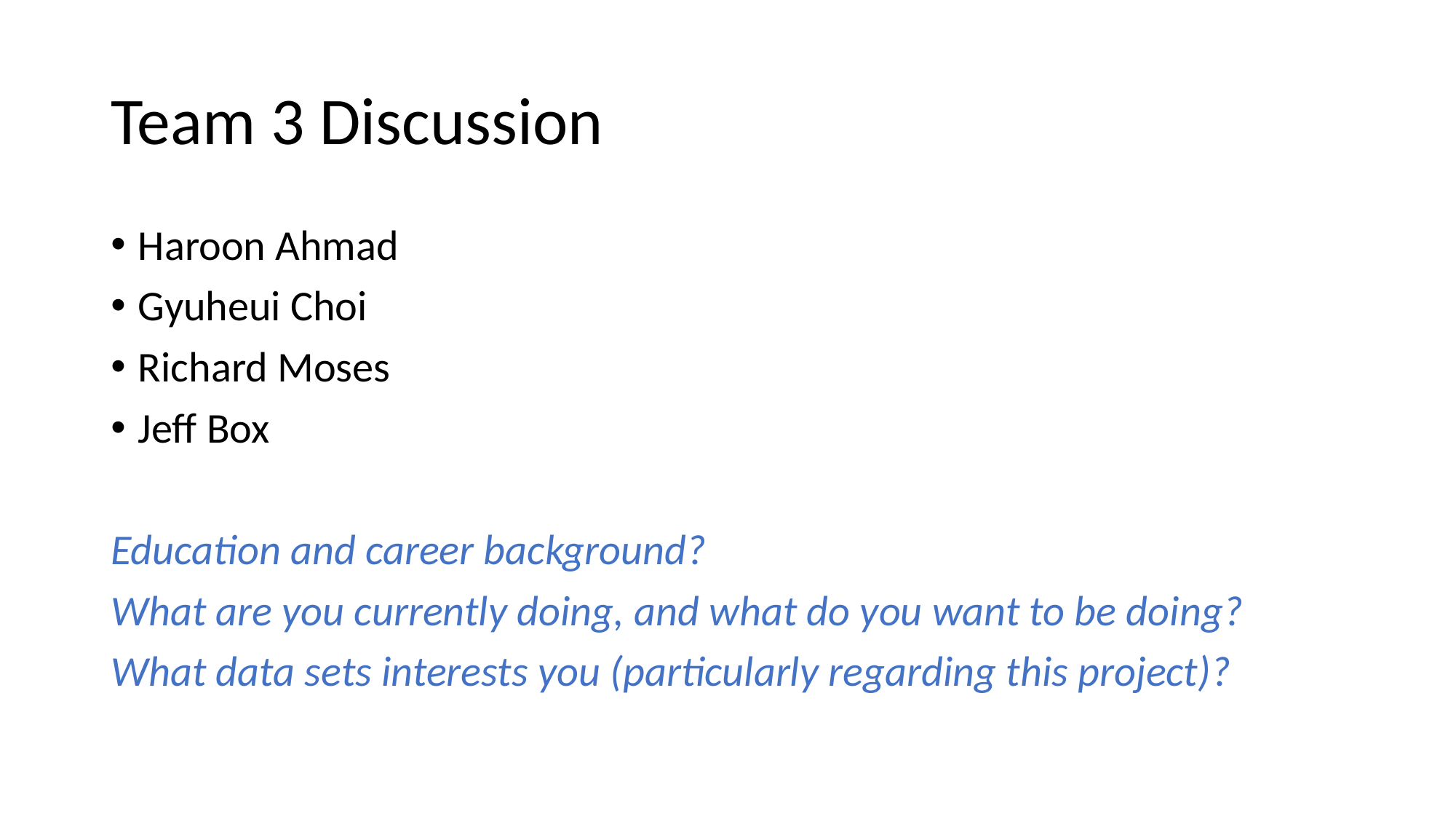

# Team 3 Discussion
Haroon Ahmad
Gyuheui Choi
Richard Moses
Jeff Box

Education and career background?
What are you currently doing, and what do you want to be doing?
What data sets interests you (particularly regarding this project)?